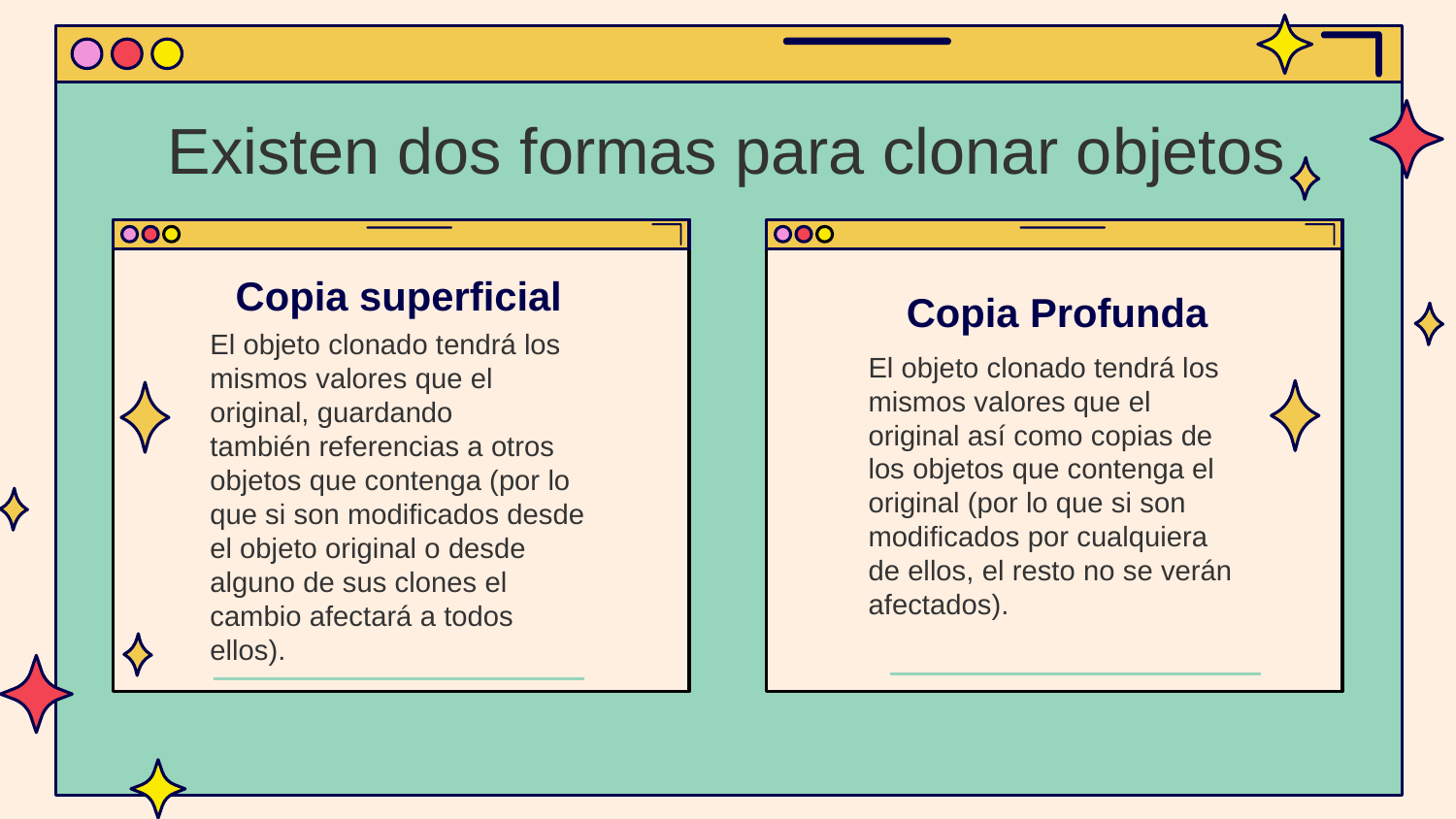

# Existen dos formas para clonar objetos
Copia superficial
Copia Profunda
El objeto clonado tendrá los mismos valores que el original, guardando también referencias a otros objetos que contenga (por lo que si son modificados desde el objeto original o desde alguno de sus clones el cambio afectará a todos ellos).

El objeto clonado tendrá los mismos valores que el original así como copias de los objetos que contenga el original (por lo que si son modificados por cualquiera de ellos, el resto no se verán afectados).